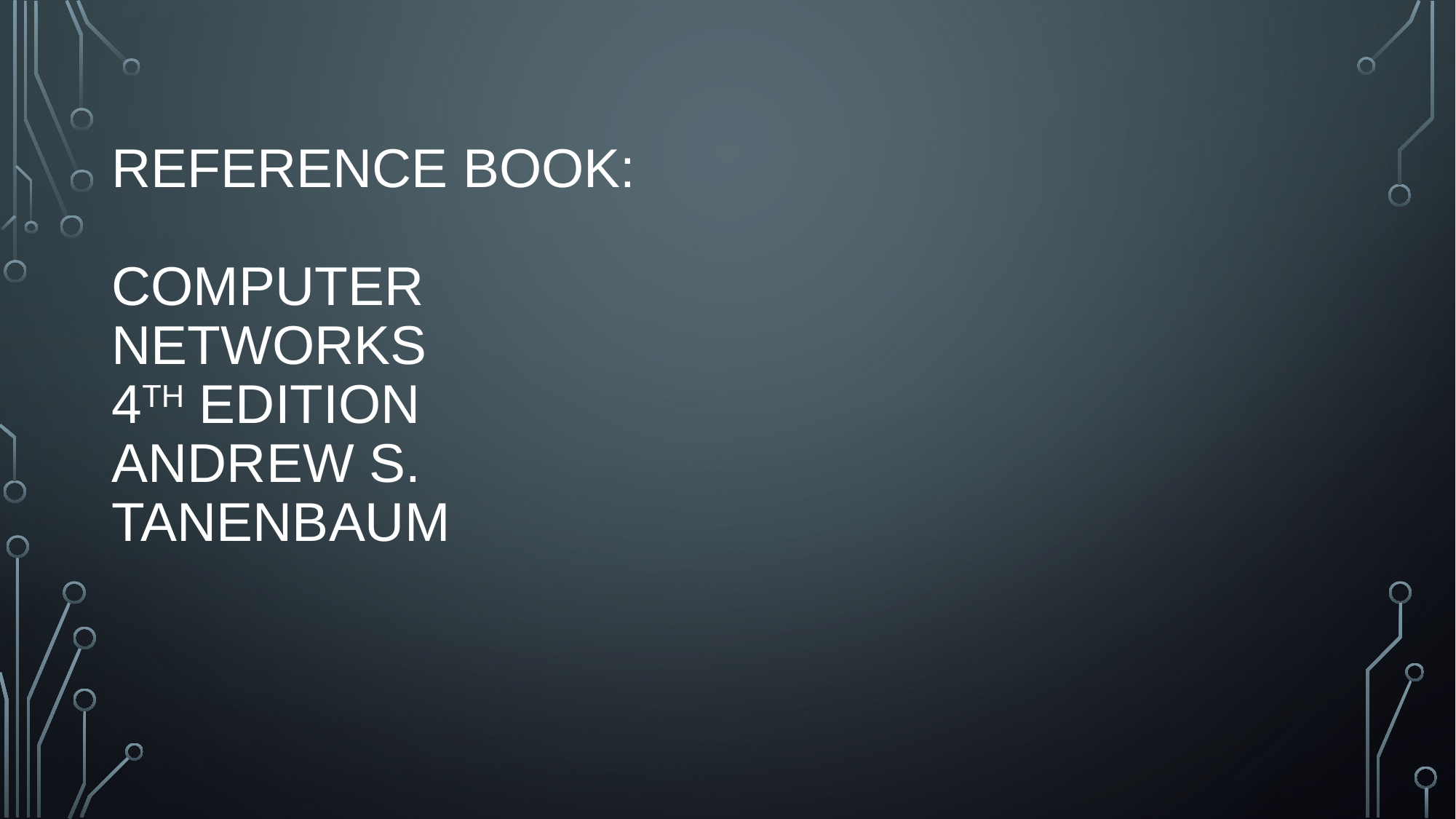

# Reference Book: Computer Networks 4th edition Andrew s. tanenbaum